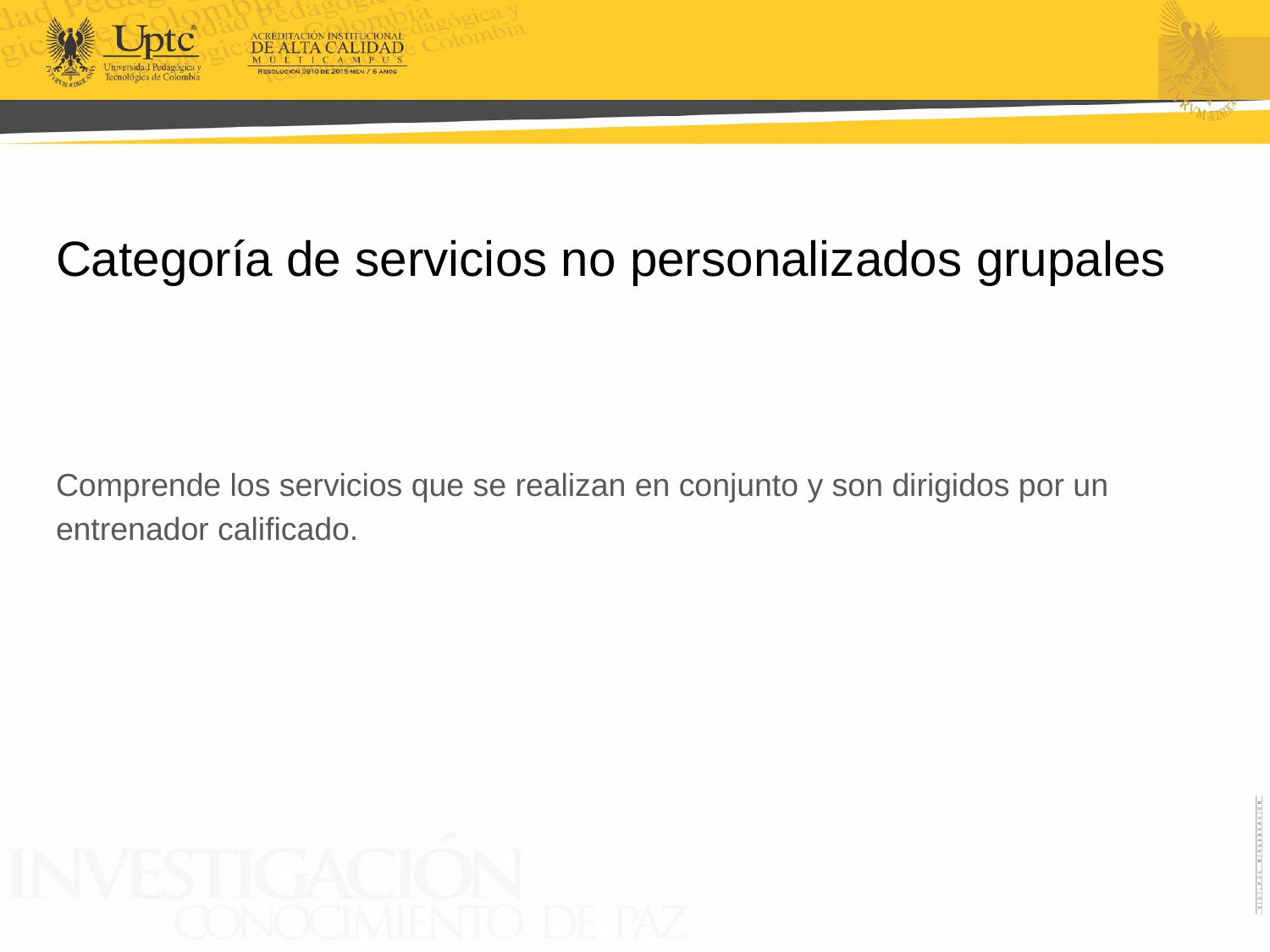

# Categoría de servicios no personalizados grupales
Comprende los servicios que se realizan en conjunto y son dirigidos por un entrenador calificado.